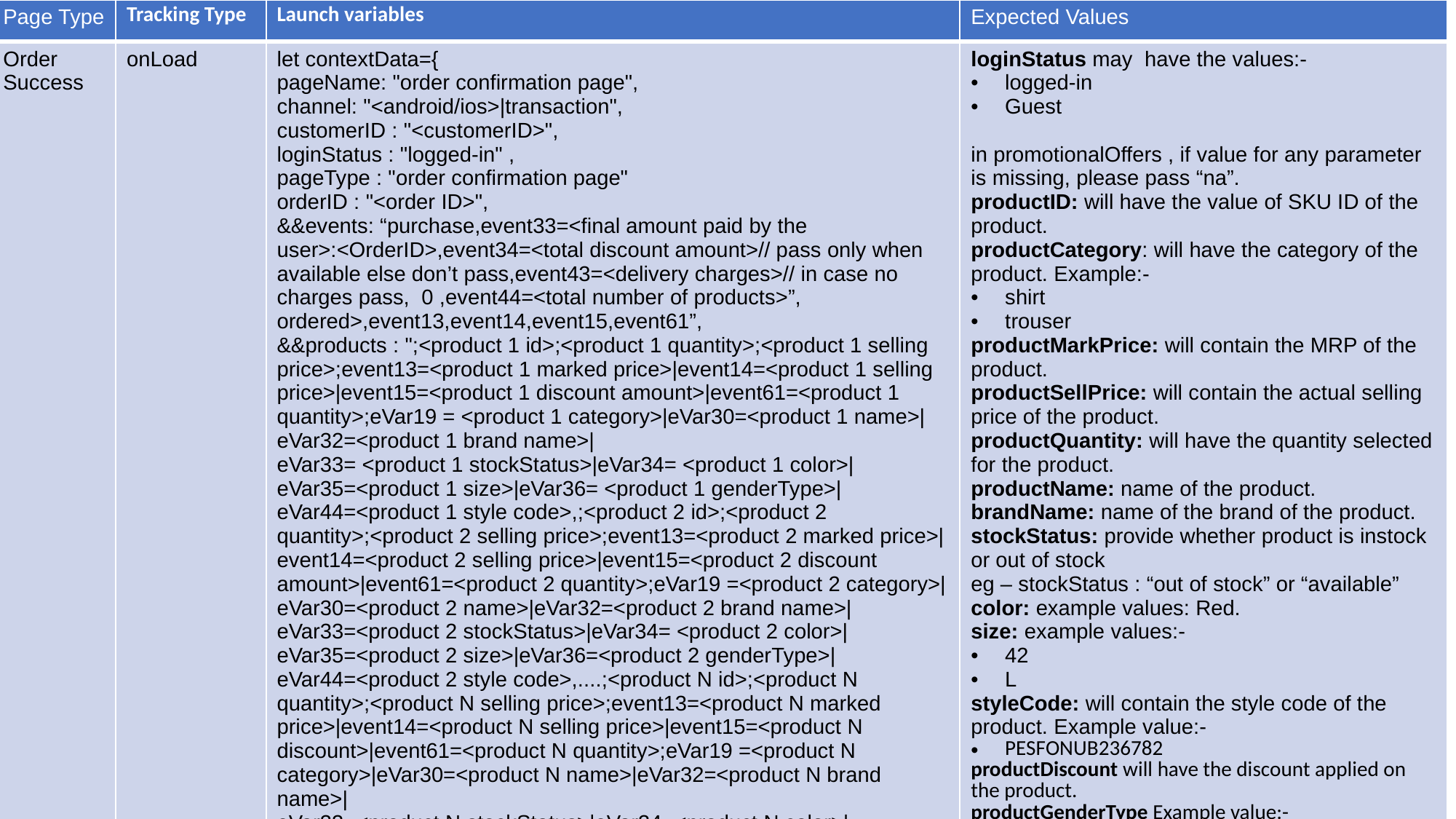

| Page Type | Tracking Type | Launch variables | Expected Values |
| --- | --- | --- | --- |
| Order Success | onLoad | let contextData={ pageName: "order confirmation page", channel: "<android/ios>|transaction", customerID : "<customerID>", loginStatus : "logged-in" , pageType : "order confirmation page" orderID : "<order ID>", &&events: “purchase,event33=<final amount paid by the user>:<OrderID>,event34=<total discount amount>// pass only when available else don’t pass,event43=<delivery charges>// in case no charges pass, 0 ,event44=<total number of products>”, ordered>,event13,event14,event15,event61”, &&products : ";<product 1 id>;<product 1 quantity>;<product 1 selling price>;event13=<product 1 marked price>|event14=<product 1 selling price>|event15=<product 1 discount amount>|event61=<product 1 quantity>;eVar19 = <product 1 category>|eVar30=<product 1 name>|eVar32=<product 1 brand name>| eVar33= <product 1 stockStatus>|eVar34= <product 1 color>|eVar35=<product 1 size>|eVar36= <product 1 genderType>|eVar44=<product 1 style code>,;<product 2 id>;<product 2 quantity>;<product 2 selling price>;event13=<product 2 marked price>|event14=<product 2 selling price>|event15=<product 2 discount amount>|event61=<product 2 quantity>;eVar19 =<product 2 category>|eVar30=<product 2 name>|eVar32=<product 2 brand name>| eVar33=<product 2 stockStatus>|eVar34= <product 2 color>|eVar35=<product 2 size>|eVar36=<product 2 genderType>|eVar44=<product 2 style code>,....;<product N id>;<product N quantity>;<product N selling price>;event13=<product N marked price>|event14=<product N selling price>|event15=<product N discount>|event61=<product N quantity>;eVar19 =<product N category>|eVar30=<product N name>|eVar32=<product N brand name>| eVar33=<product N stockStatus>|eVar34=<product N color>|eVar35=<product N size>|eVar36=<product N genderType>|eVar44=<product N style code>, paymentMethod: "<payment method 1>,<payment method 2>…<payment method N>", couponDetails : “<coupon 1 code-coupon 1 brand name>| <coupon 2 code – coupon 2 brand name>|<…coupon N code-coupon N brand name>”, // pass only when coupon/s are applied. totalCouponAmount: "<total coupon code amount>",// pass only when available else don’t pass. totalVoucherAmount: "<total voucher amount>", // pass only when available else don’t pass. totalLoyaltyAmount : "<total loyalty amount applied>", // pass only when available else don’t pass. totalCreditAmount : “<total credit amount applied>”, // pass only when available else don’t pass. platform: "<android/ios>", userDetails: "<gender>|<age>", dob: "<date of birth>" }; ACPCore.trackState(“order confirmation page", contextData); | loginStatus may have the values:- logged-in Guest in promotionalOffers , if value for any parameter is missing, please pass “na”. productID: will have the value of SKU ID of the product. productCategory: will have the category of the product. Example:- shirt trouser productMarkPrice: will contain the MRP of the product. productSellPrice: will contain the actual selling price of the product. productQuantity: will have the quantity selected for the product. productName: name of the product. brandName: name of the brand of the product. stockStatus: provide whether product is instock or out of stock eg – stockStatus : “out of stock” or “available” color: example values: Red. size: example values:- 42 L styleCode: will contain the style code of the product. Example value:- PESFONUB236782 productDiscount will have the discount applied on the product. productGenderType Example value:- female couponCode If a coupon is applied as per below example:- If coupon code is NEW100 worth of 100 Rs for f21. Then the value will be: "NEW100-f21-100|OFF50-sc-500”. voucherCode If a gift voucher is applied as per below example:- If gift voucher is NEW200 worth of 200 Rs for aoe. Then the value will be: "NEW200-f21-200|DIWALI40-sc-700“ loyaltyAmount If a loyalty amount is applied as per below example:- If total loyalty amount available is Rs1000 and Rs900 is used for f21. Then the value will be: “900-f21-100|750-sc-250“ myCredits If credit amount is applied as per below example:- If total credit amount available is Rs3000. For f21 Rs2000 is available and Rs1800 is used. For sc Rs1000 is available and Rs900 is used. Then the value will be: “1800-f21-200|900-sc-100“ |